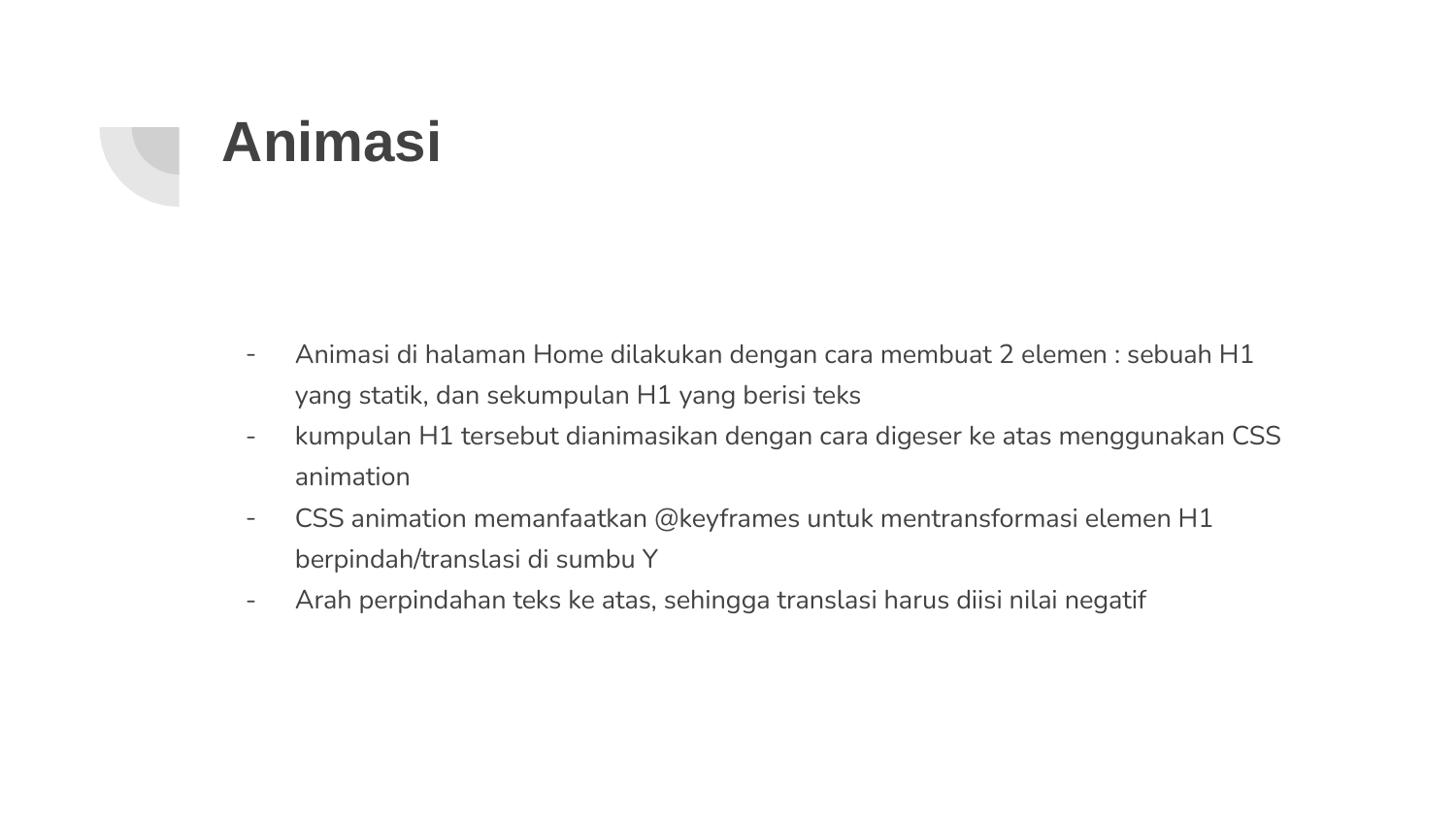

# Animasi
Animasi di halaman Home dilakukan dengan cara membuat 2 elemen : sebuah H1 yang statik, dan sekumpulan H1 yang berisi teks
kumpulan H1 tersebut dianimasikan dengan cara digeser ke atas menggunakan CSS animation
CSS animation memanfaatkan @keyframes untuk mentransformasi elemen H1 berpindah/translasi di sumbu Y
Arah perpindahan teks ke atas, sehingga translasi harus diisi nilai negatif